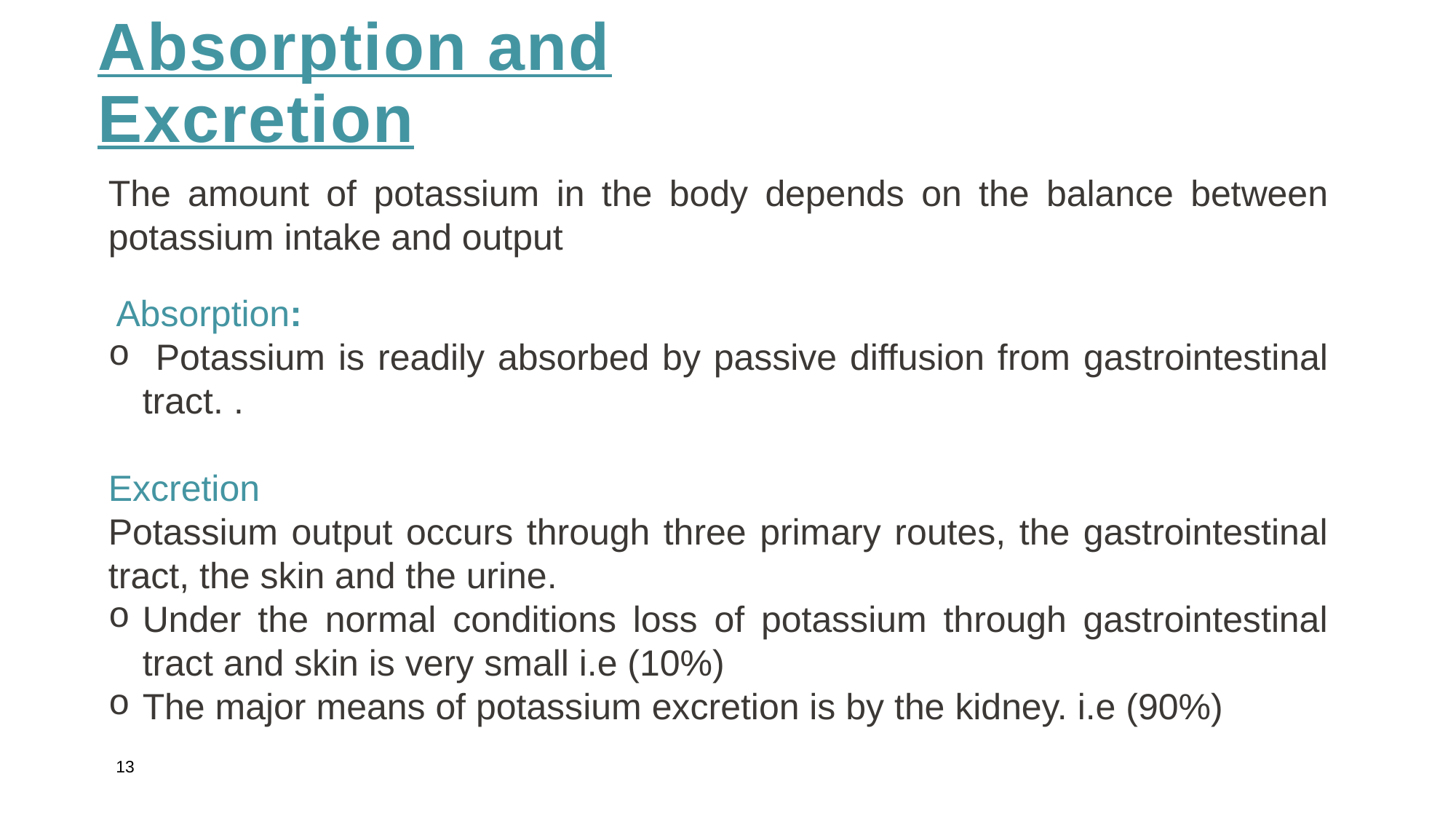

# Absorption and Excretion
The amount of potassium in the body depends on the balance between potassium intake and output

 Absorption:
 Potassium is readily absorbed by passive diffusion from gastrointestinal tract. .

Excretion
Potassium output occurs through three primary routes, the gastrointestinal tract, the skin and the urine.
Under the normal conditions loss of potassium through gastrointestinal tract and skin is very small i.e (10%)
The major means of potassium excretion is by the kidney. i.e (90%)

13